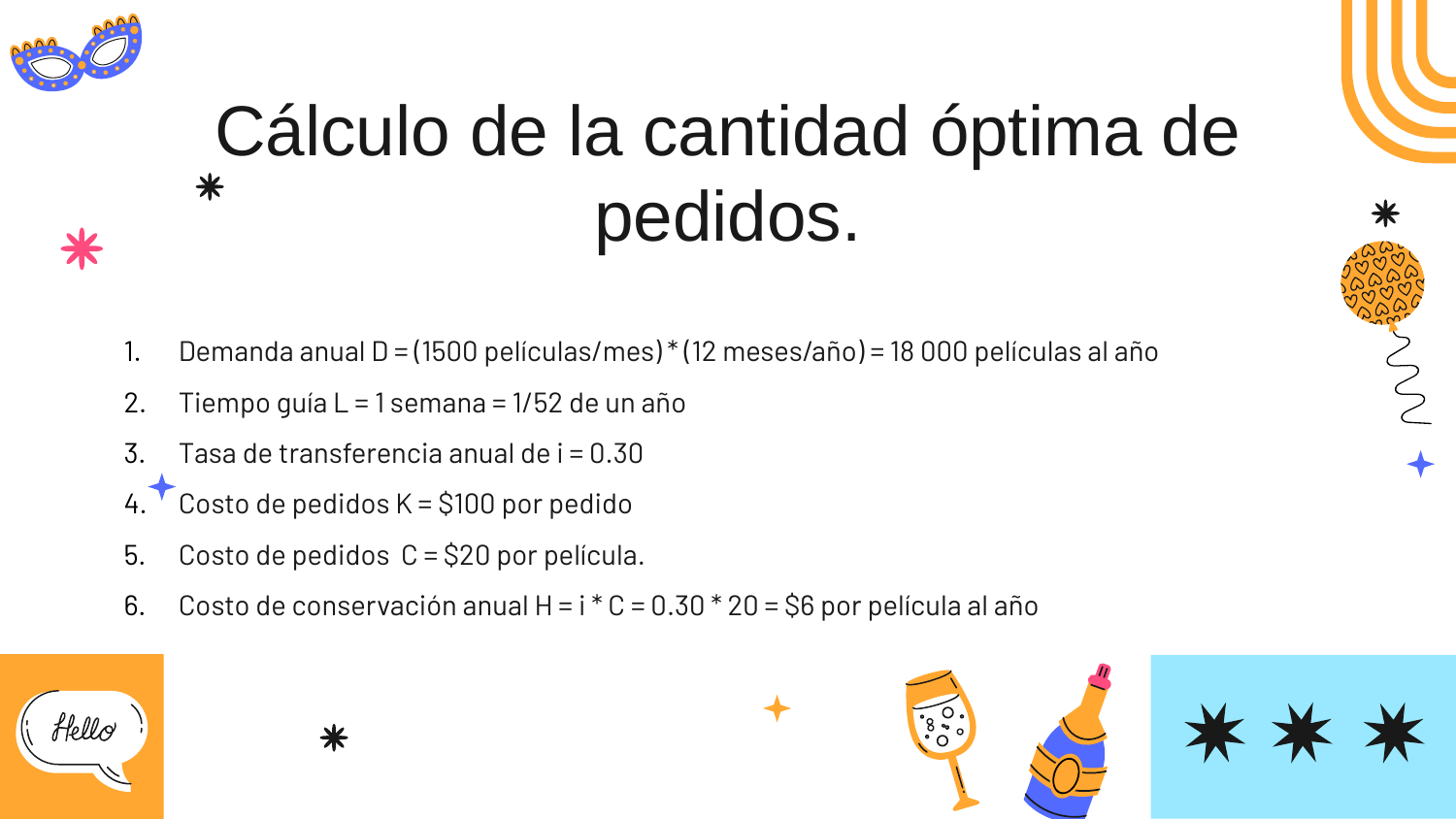

# Cálculo de la cantidad óptima de pedidos.

Demanda anual D = (1500 películas/mes) * (12 meses/año) = 18 000 películas al año
Tiempo guía L = 1 semana = 1/52 de un año
Tasa de transferencia anual de i = 0.30
Costo de pedidos K = $100 por pedido
Costo de pedidos  C = $20 por película.
Costo de conservación anual H = i * C = 0.30 * 20 = $6 por película al año